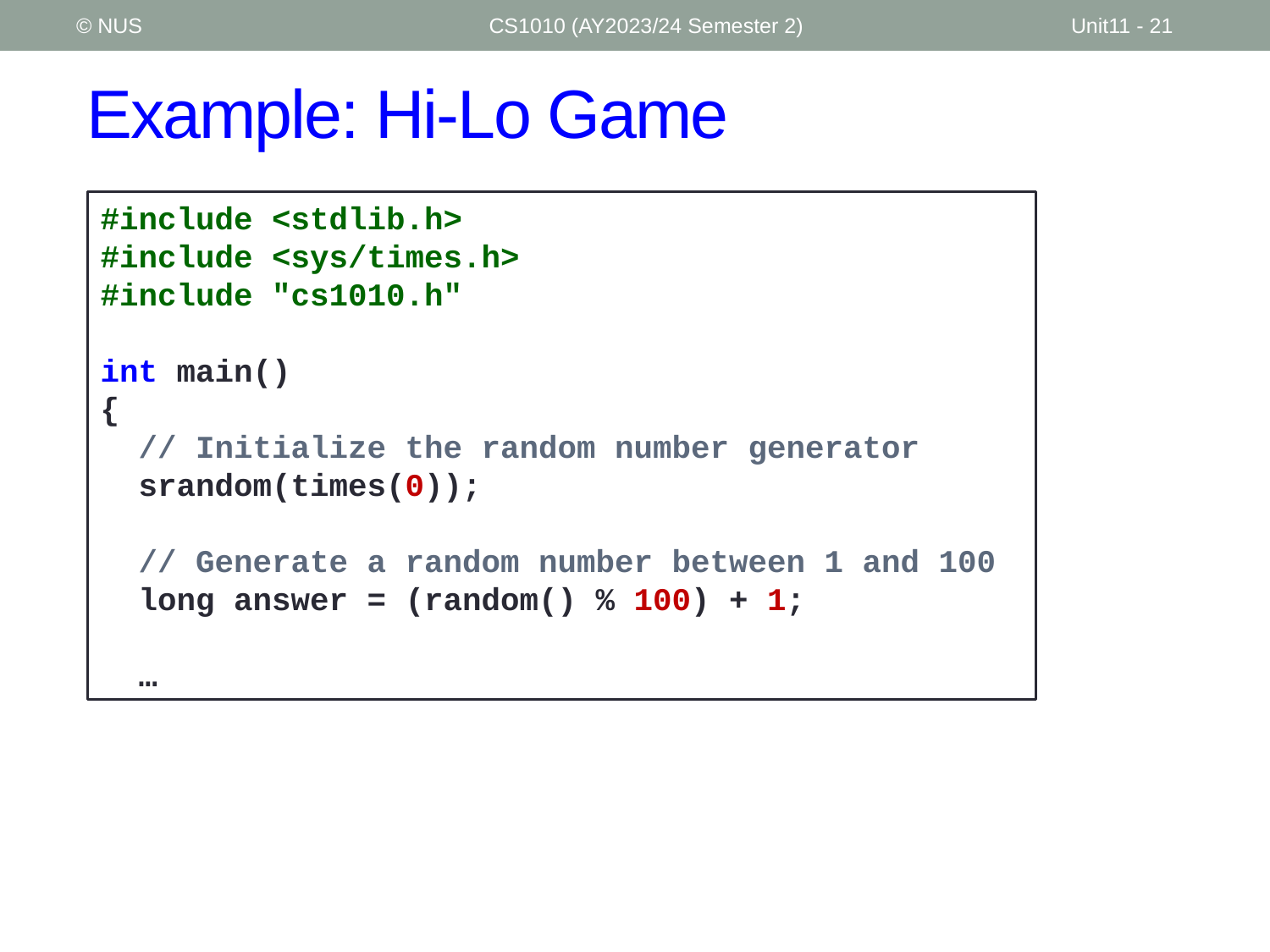

© NUS
CS1010 (AY2023/24 Semester 2)
Unit11 - 21
# Example: Hi-Lo Game
#include <stdlib.h>
#include <sys/times.h>
#include "cs1010.h"

int main()
{
  // Initialize the random number generator
  srandom(times(0));

  // Generate a random number between 1 and 100
  long answer = (random() % 100) + 1;

  …